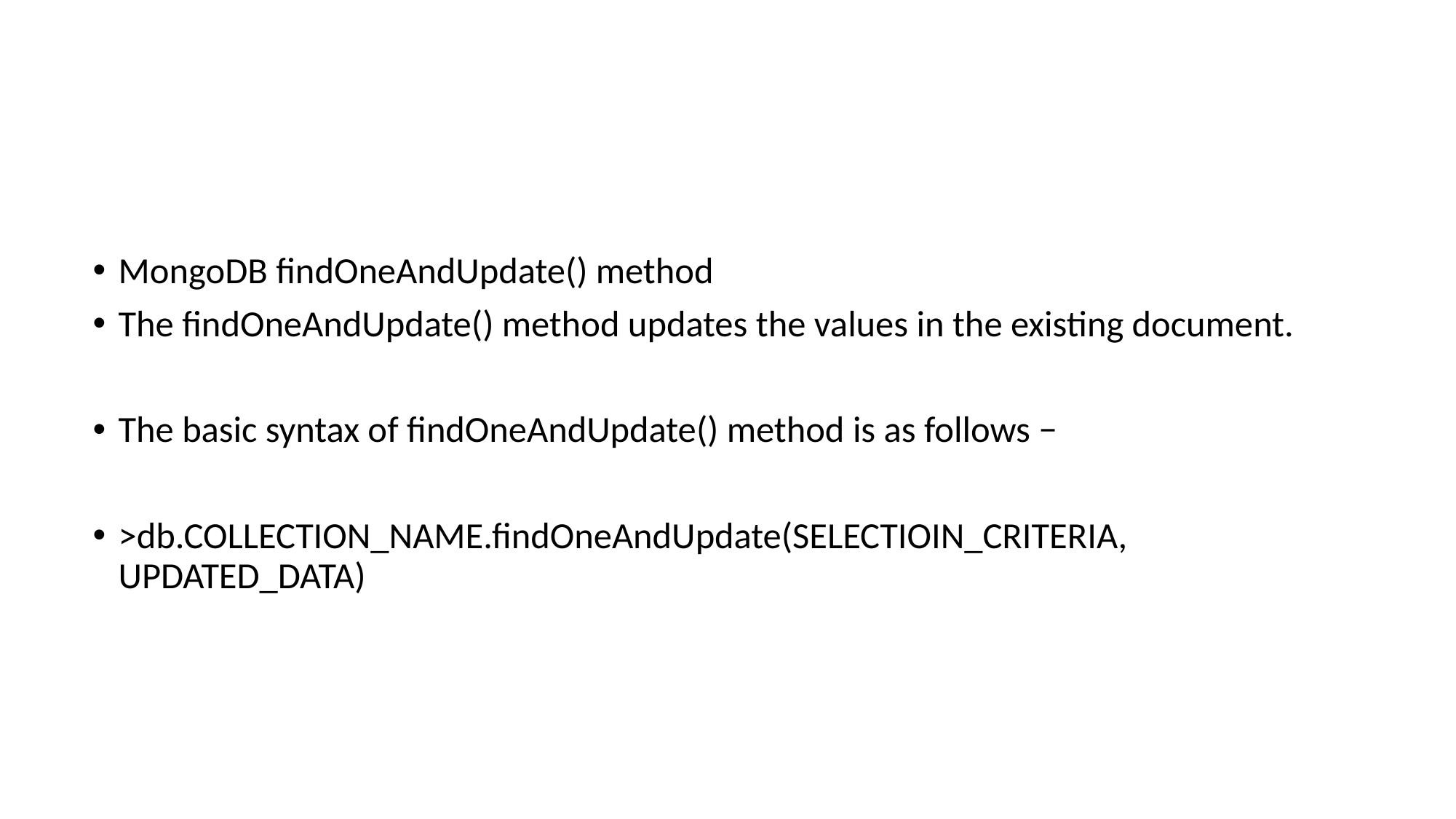

#
MongoDB findOneAndUpdate() method
The findOneAndUpdate() method updates the values in the existing document.

The basic syntax of findOneAndUpdate() method is as follows −

>db.COLLECTION_NAME.findOneAndUpdate(SELECTIOIN_CRITERIA, UPDATED_DATA)